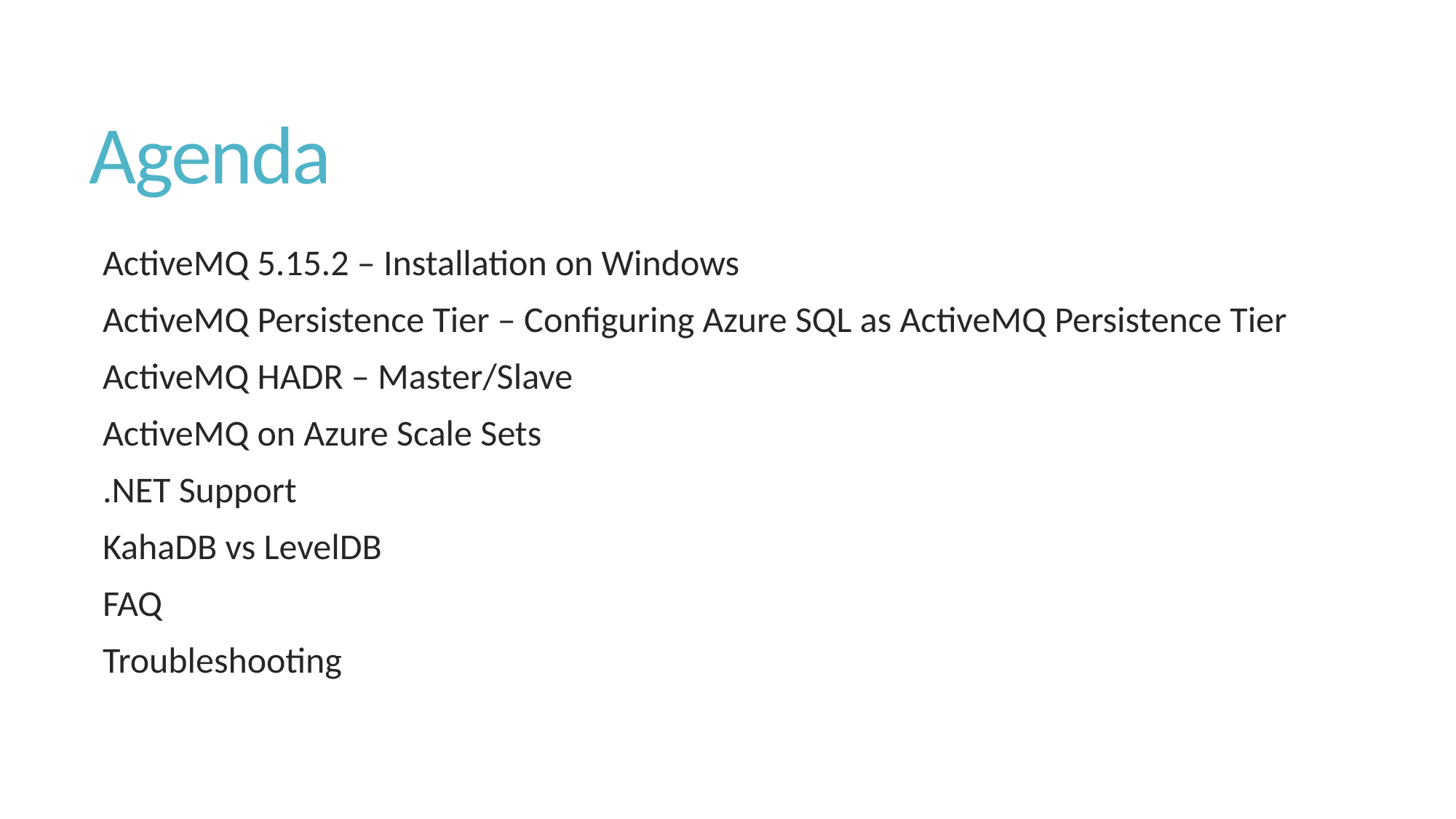

# Agenda
ActiveMQ 5.15.2 – Installation on Windows
ActiveMQ Persistence Tier – Configuring Azure SQL as ActiveMQ Persistence Tier
ActiveMQ HADR – Master/Slave
ActiveMQ on Azure Scale Sets
.NET Support
KahaDB vs LevelDB
FAQ
Troubleshooting